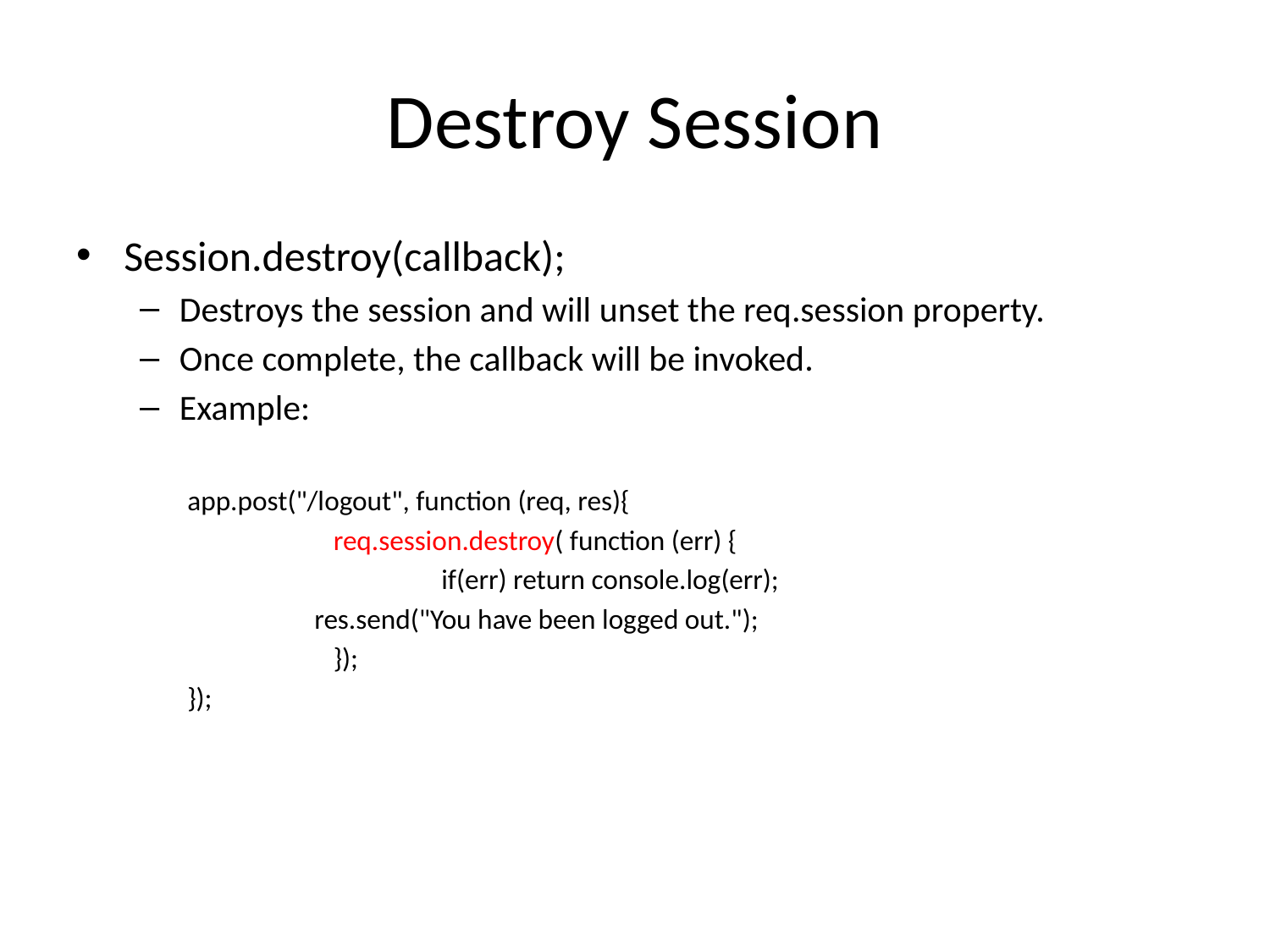

# Destroy Session
Session.destroy(callback);
Destroys the session and will unset the req.session property.
Once complete, the callback will be invoked.
Example:

app.post("/logout", function (req, res){
	   req.session.destroy( function (err) {
		if(err) return console.log(err);
        	res.send("You have been logged out.");
	   });
});